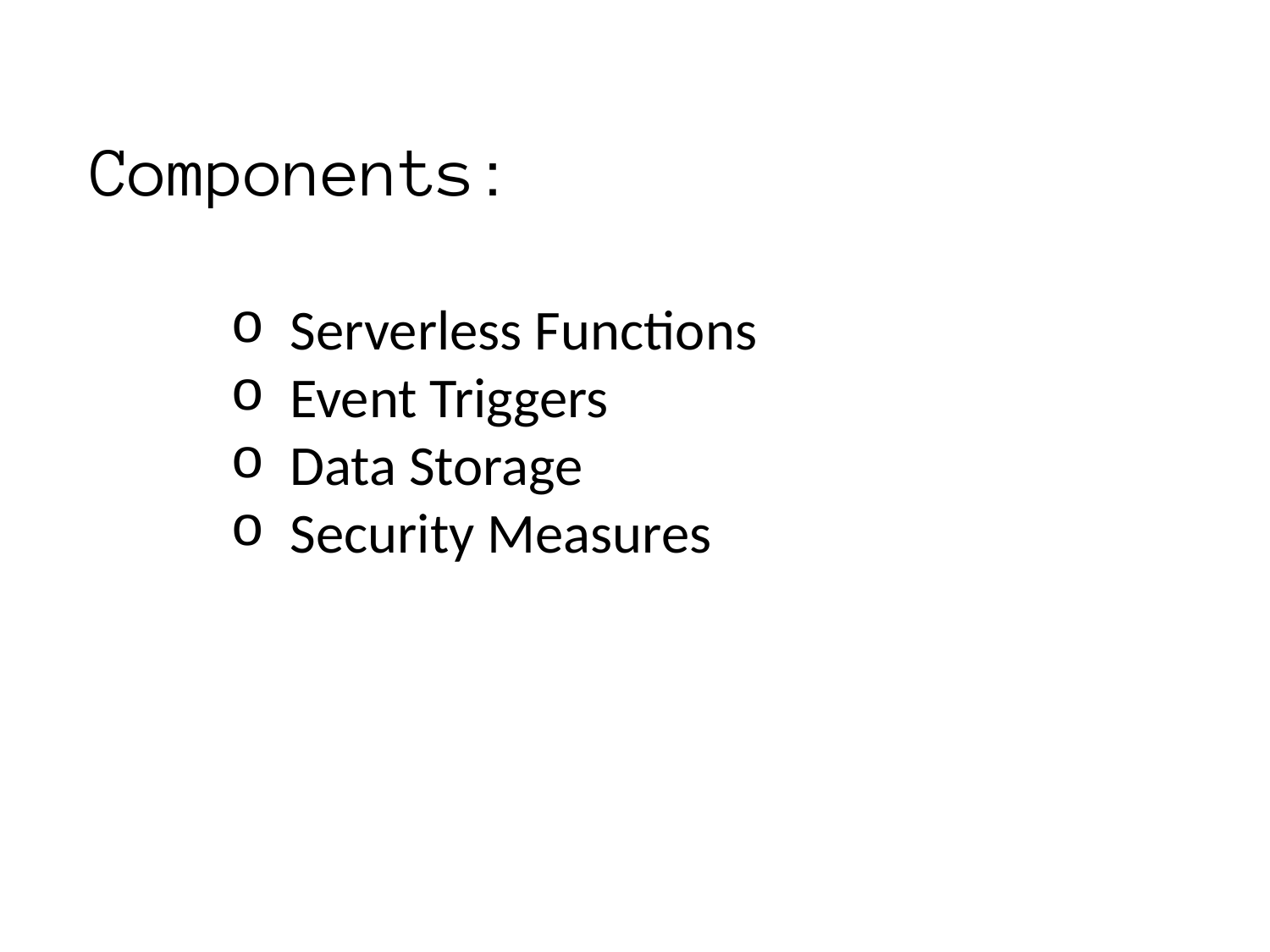

Components:
  Serverless Functions
  Event Triggers
  Data Storage
  Security Measures